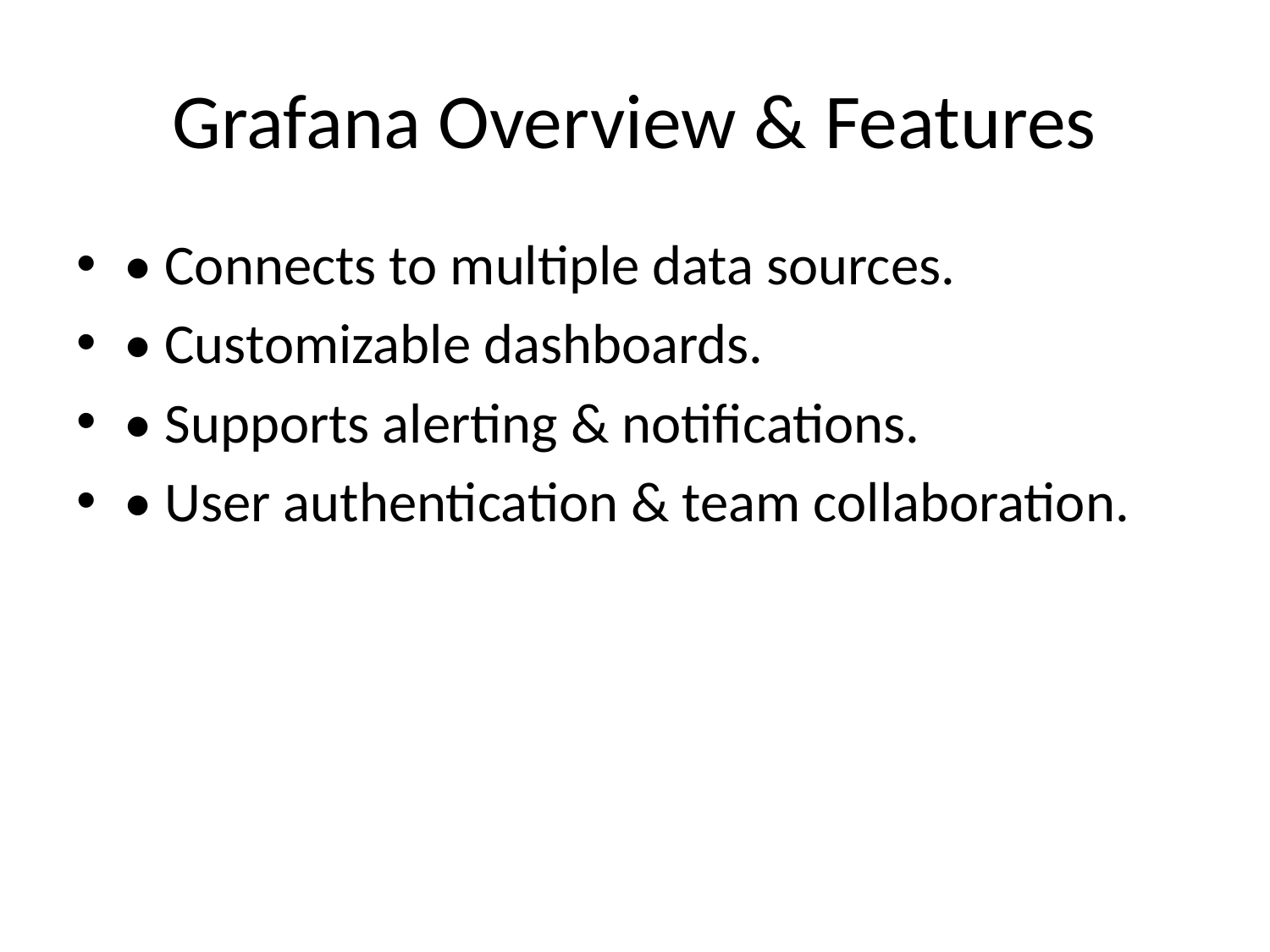

# Grafana Overview & Features
• Connects to multiple data sources.
• Customizable dashboards.
• Supports alerting & notifications.
• User authentication & team collaboration.